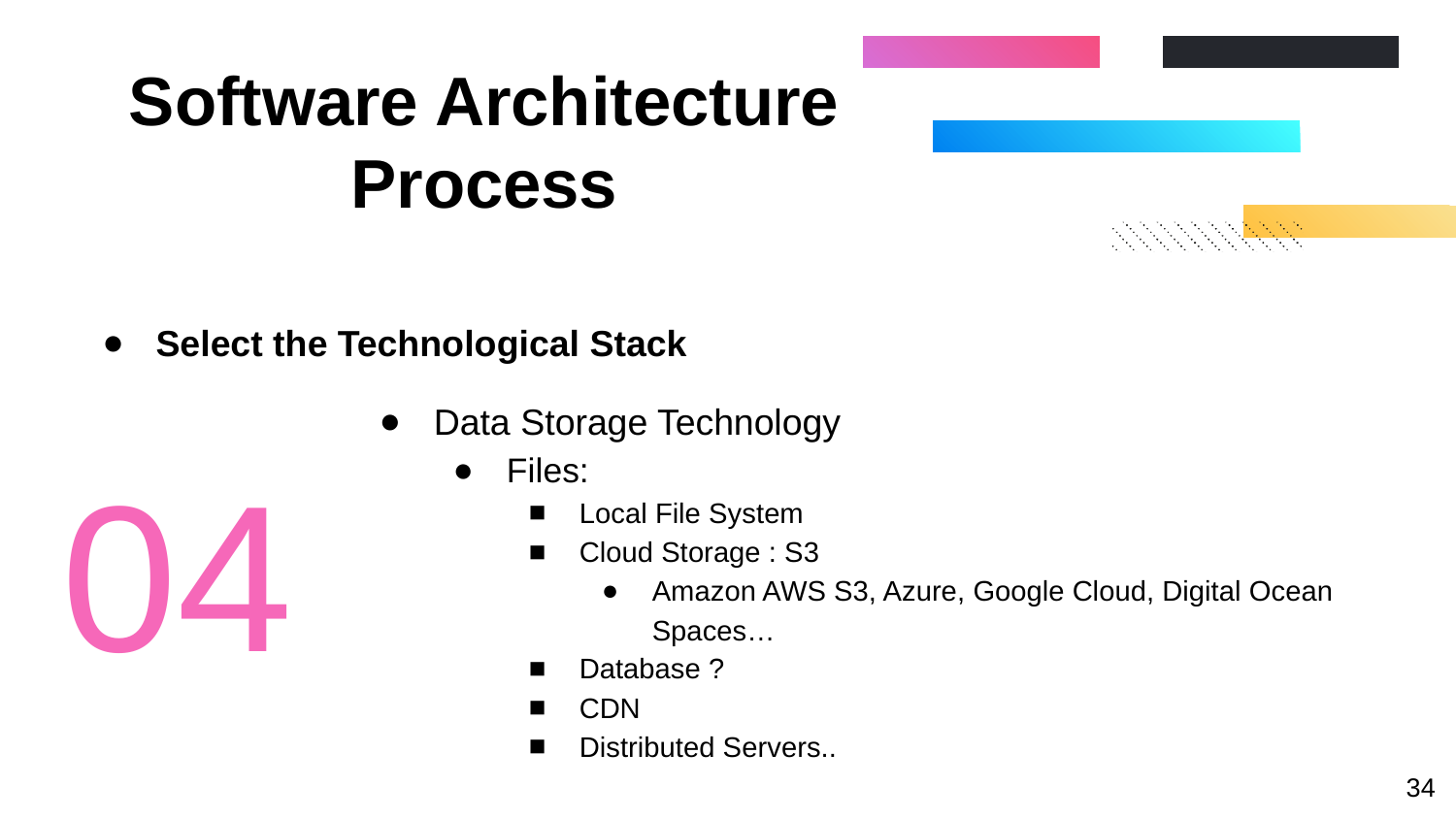

# Software Architecture Process
Select the Technological Stack

Data Storage Technology
Files:
Local File System
Cloud Storage : S3
Amazon AWS S3, Azure, Google Cloud, Digital Ocean Spaces…
Database ?
CDN
Distributed Servers..

04
34